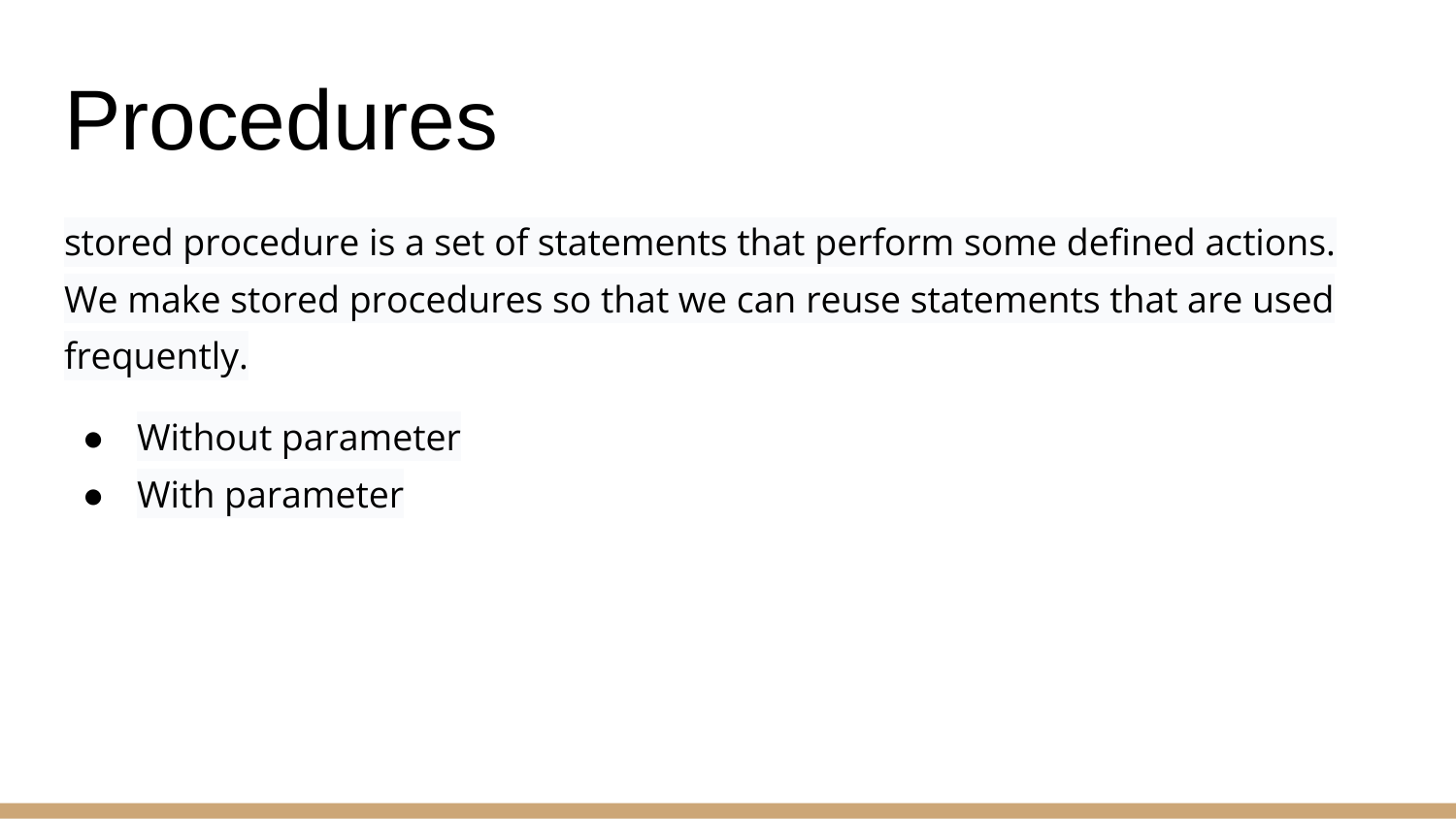

# Procedures
stored procedure is a set of statements that perform some defined actions. We make stored procedures so that we can reuse statements that are used frequently.
Without parameter
With parameter